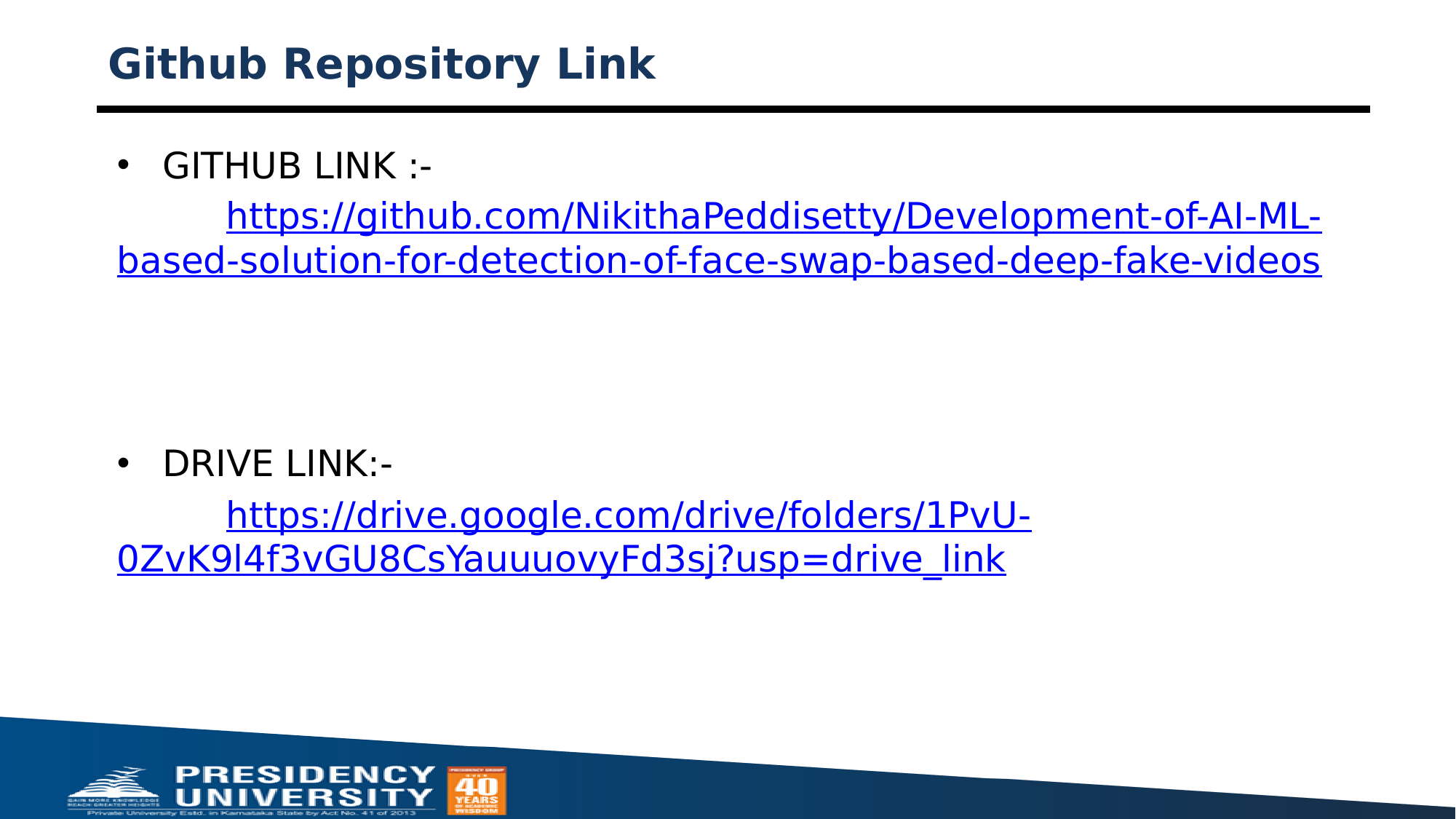

# Github Repository Link
GITHUB LINK :-
	https://github.com/NikithaPeddisetty/Development-of-AI-ML-    based-solution-for-detection-of-face-swap-based-deep-fake-videos

DRIVE LINK:-
	https://drive.google.com/drive/folders/1PvU-	0ZvK9l4f3vGU8CsYauuuovyFd3sj?usp=drive_link